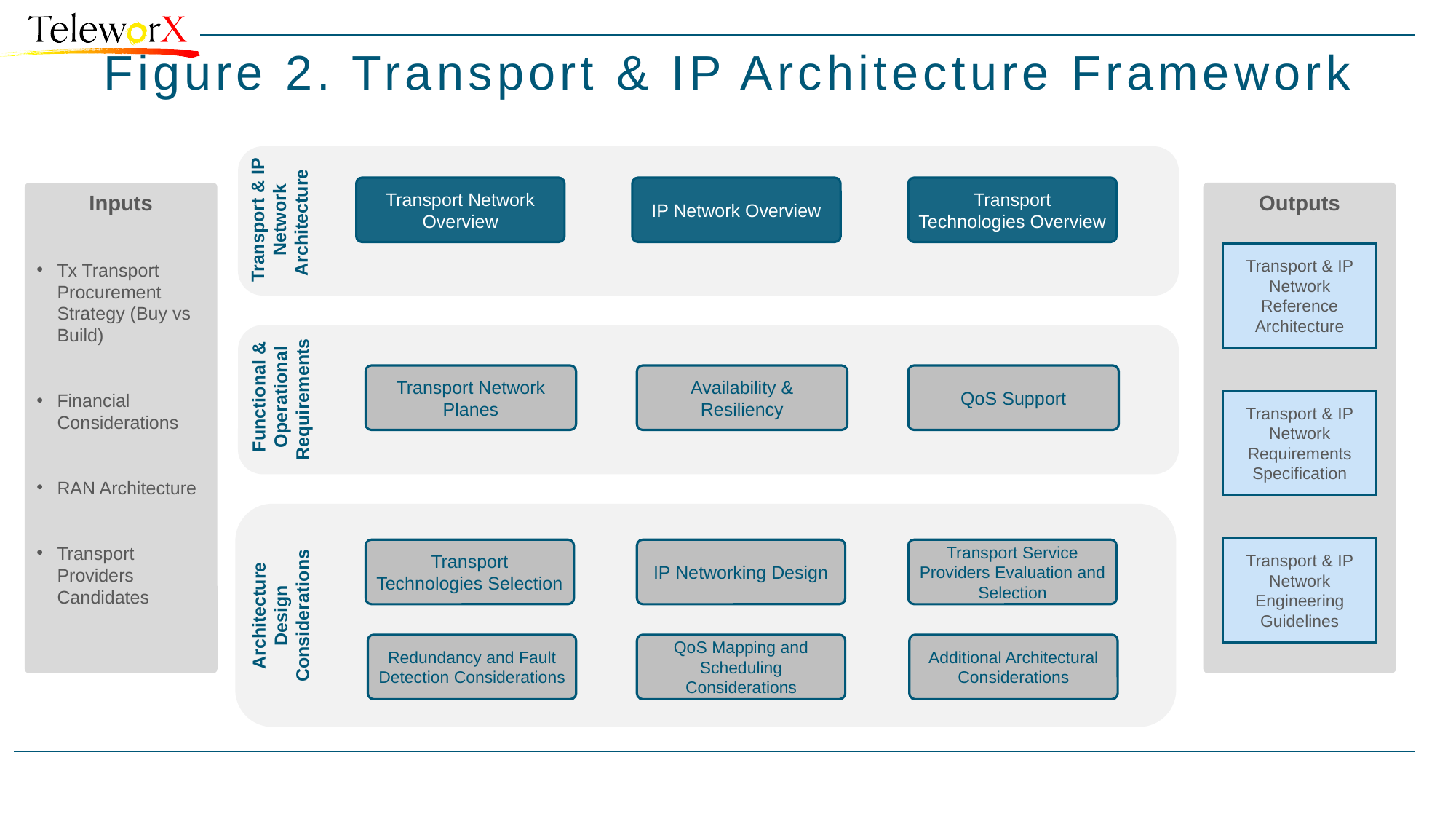

# Figure 2. Transport & IP Architecture Framework
Transport & IP Network Architecture

Transport Network Overview
IP Network Overview
Transport Technologies Overview
Outputs

Inputs

Tx Transport Procurement Strategy (Buy vs Build)

Financial Considerations

RAN Architecture

Transport Providers Candidates

Transport & IP Network Reference Architecture
Functional & Operational Requirements

Transport Network Planes
Availability & Resiliency
QoS Support
Transport & IP Network Requirements Specification

Architecture Design Considerations
Transport & IP Network Engineering Guidelines
Transport Technologies Selection
IP Networking Design
Transport Service Providers Evaluation and Selection
Redundancy and Fault Detection Considerations
QoS Mapping and Scheduling Considerations
Additional Architectural Considerations